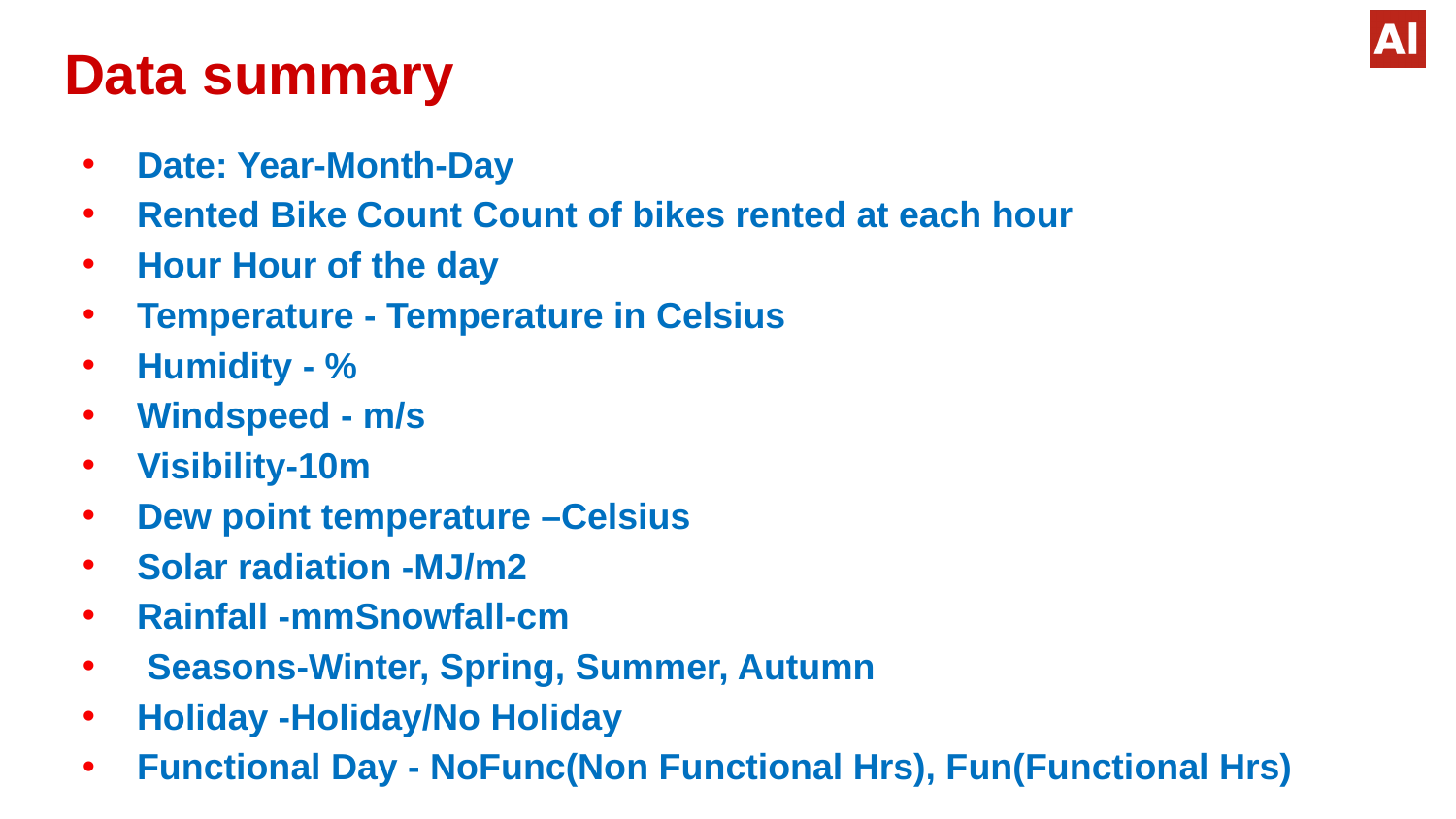

# Data summary
Date: Year-Month-Day
Rented Bike Count Count of bikes rented at each hour
Hour Hour of the day
Temperature - Temperature in Celsius
Humidity - %
Windspeed - m/s
Visibility-10m
Dew point temperature –Celsius
Solar radiation -MJ/m2
Rainfall -mmSnowfall-cm
 Seasons-Winter, Spring, Summer, Autumn
Holiday -Holiday/No Holiday
Functional Day - NoFunc(Non Functional Hrs), Fun(Functional Hrs)